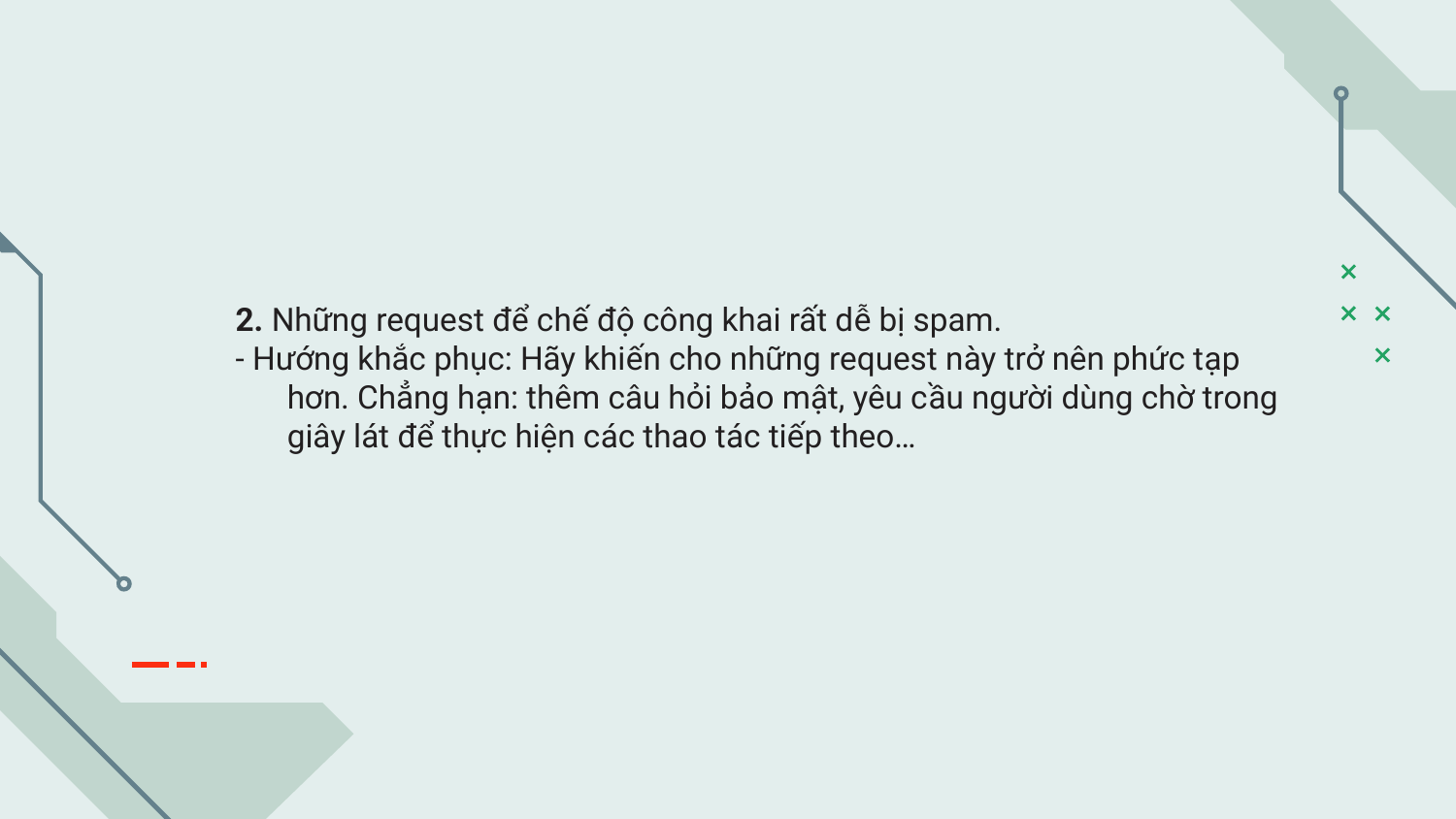

2. Những request để chế độ công khai rất dễ bị spam.
- Hướng khắc phục: Hãy khiến cho những request này trở nên phức tạp hơn. Chẳng hạn: thêm câu hỏi bảo mật, yêu cầu người dùng chờ trong giây lát để thực hiện các thao tác tiếp theo…